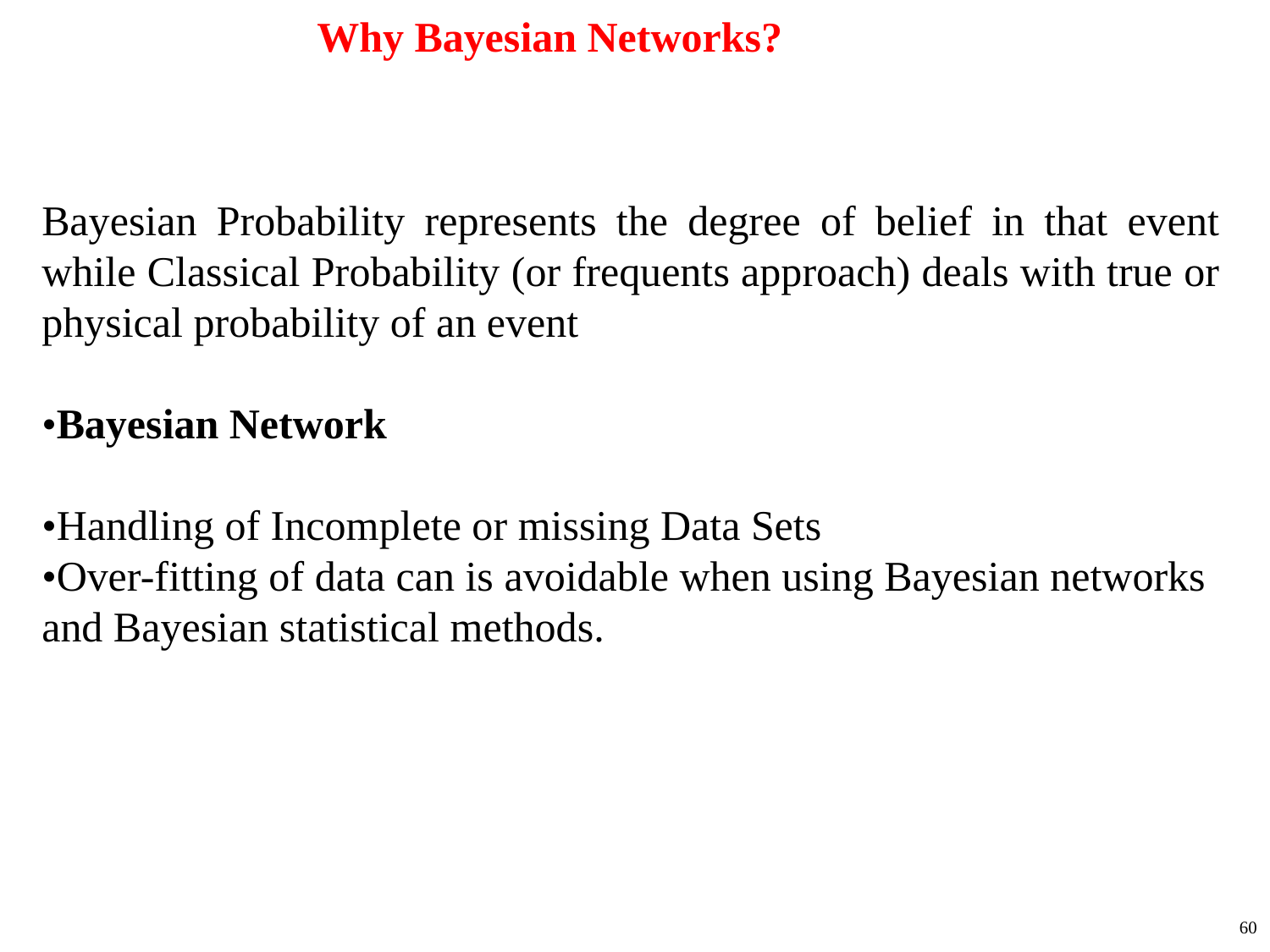

Why Bayesian Networks?
Bayesian Probability represents the degree of belief in that event while Classical Probability (or frequents approach) deals with true or physical probability of an event

•Bayesian Network

•Handling of Incomplete or missing Data Sets
•Over-fitting of data can is avoidable when using Bayesian networks and Bayesian statistical methods.
60